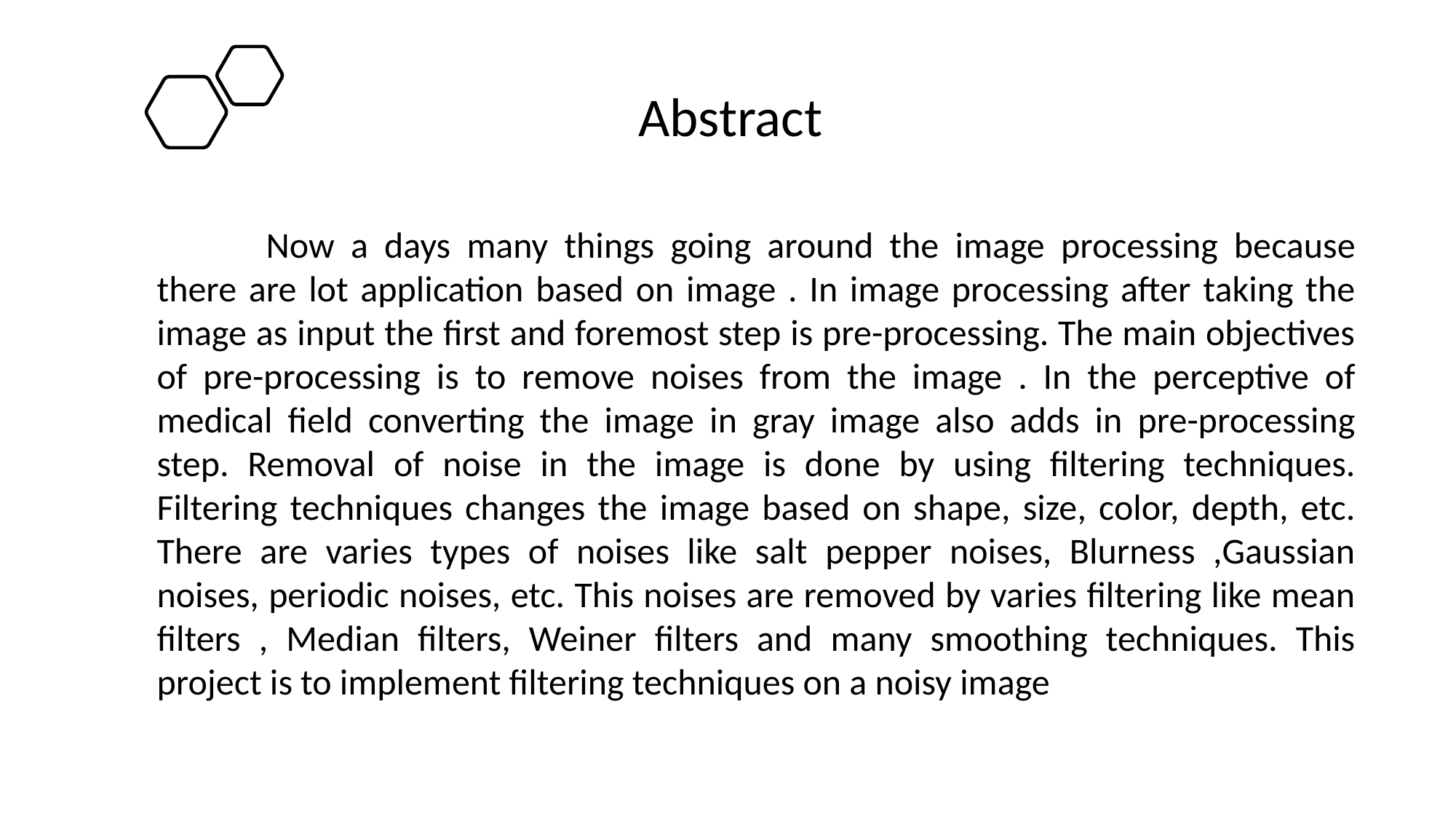

Abstract
	Now a days many things going around the image processing because there are lot application based on image . In image processing after taking the image as input the first and foremost step is pre-processing. The main objectives of pre-processing is to remove noises from the image . In the perceptive of medical field converting the image in gray image also adds in pre-processing step. Removal of noise in the image is done by using filtering techniques. Filtering techniques changes the image based on shape, size, color, depth, etc. There are varies types of noises like salt pepper noises, Blurness ,Gaussian noises, periodic noises, etc. This noises are removed by varies filtering like mean filters , Median filters, Weiner filters and many smoothing techniques. This project is to implement filtering techniques on a noisy image